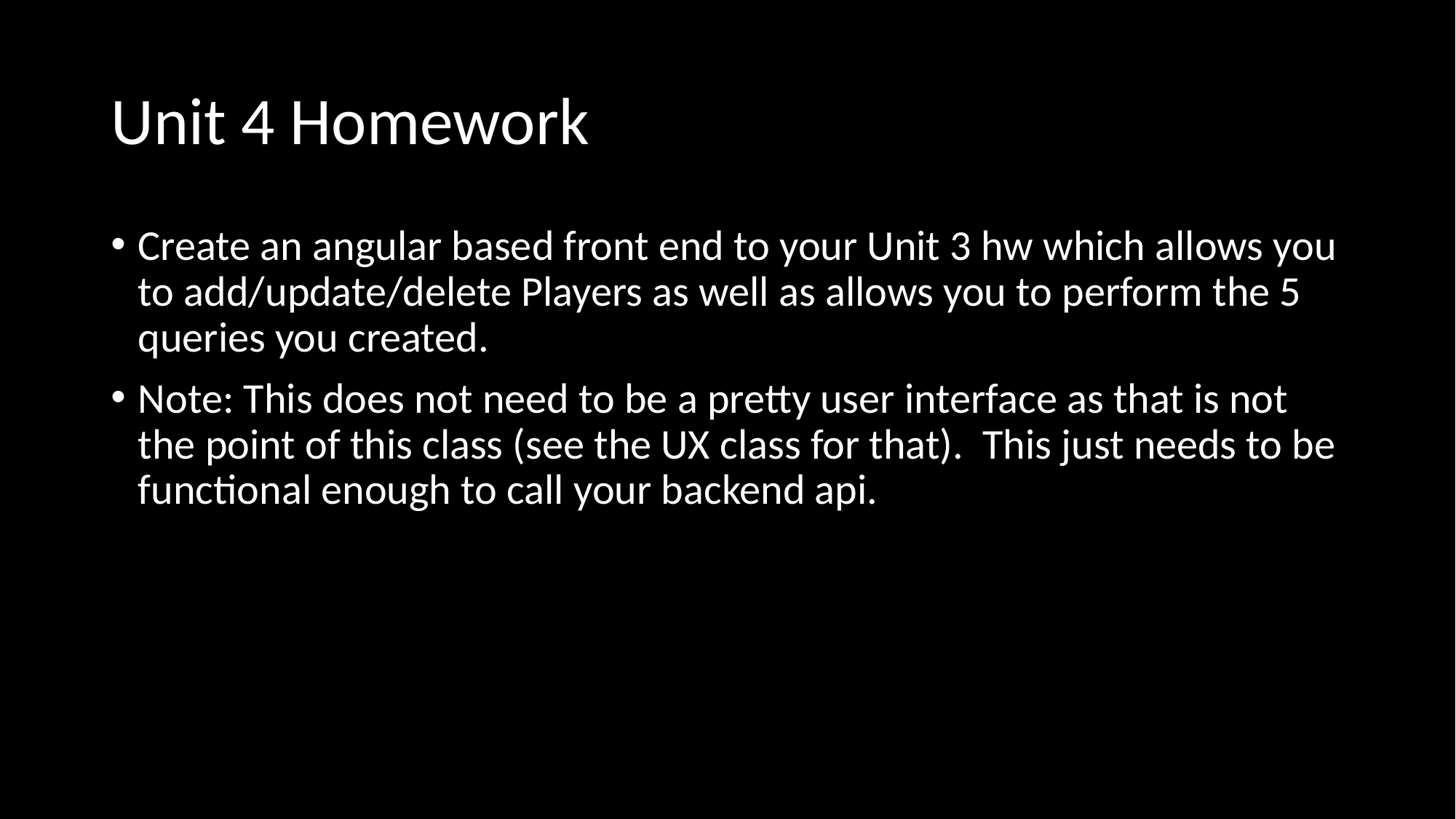

# Unit 4 Homework
Create an angular based front end to your Unit 3 hw which allows you to add/update/delete Players as well as allows you to perform the 5 queries you created.
Note: This does not need to be a pretty user interface as that is not the point of this class (see the UX class for that).  This just needs to be functional enough to call your backend api.